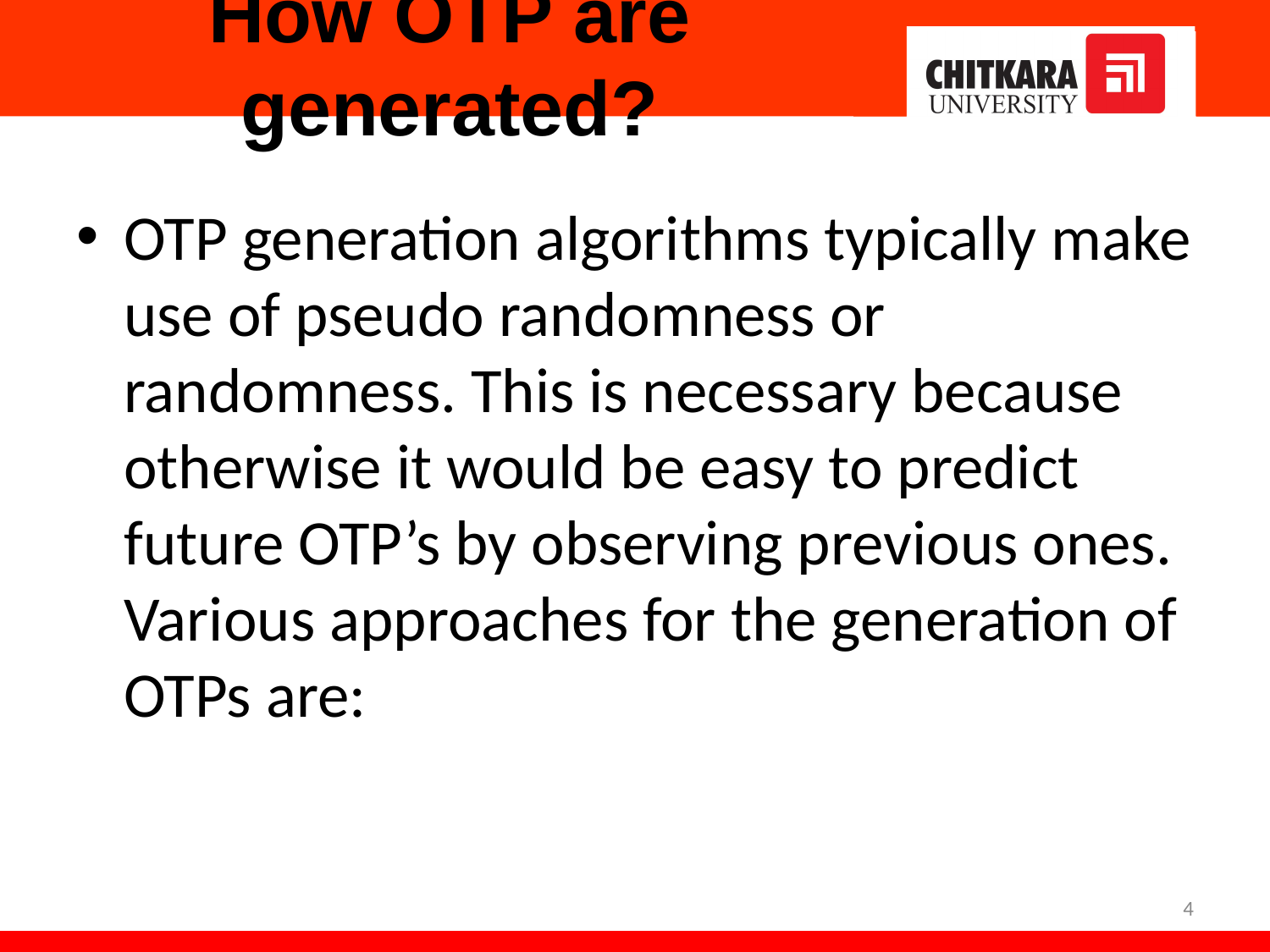

# How OTP are generated?
OTP generation algorithms typically make use of pseudo randomness or randomness. This is necessary because otherwise it would be easy to predict future OTP’s by observing previous ones. Various approaches for the generation of OTPs are:

4